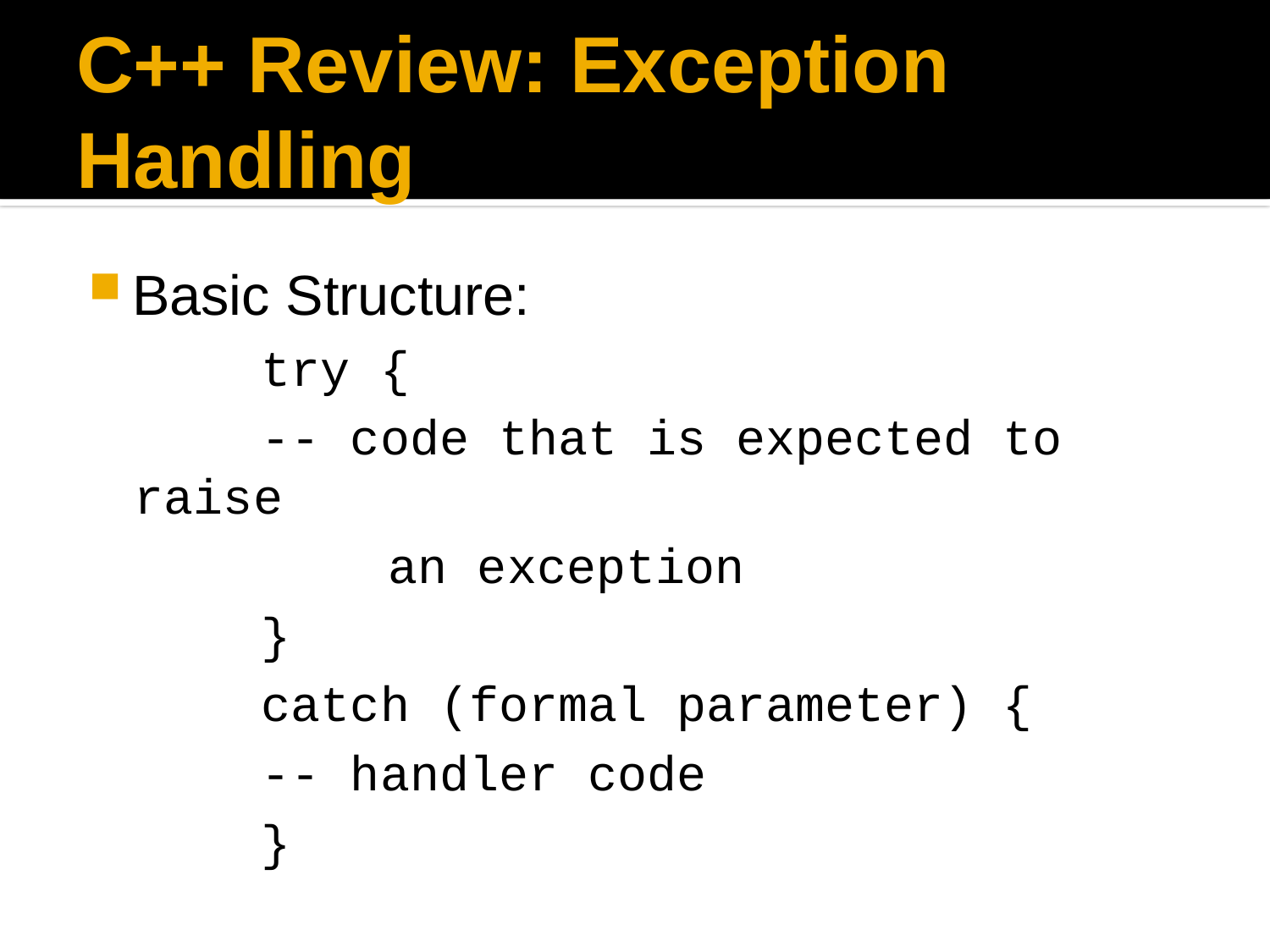

# C++ Review: Exception Handling
Basic Structure:
	try {
	-- code that is expected to raise
		an exception
	}
	catch (formal parameter) {
	-- handler code
	}